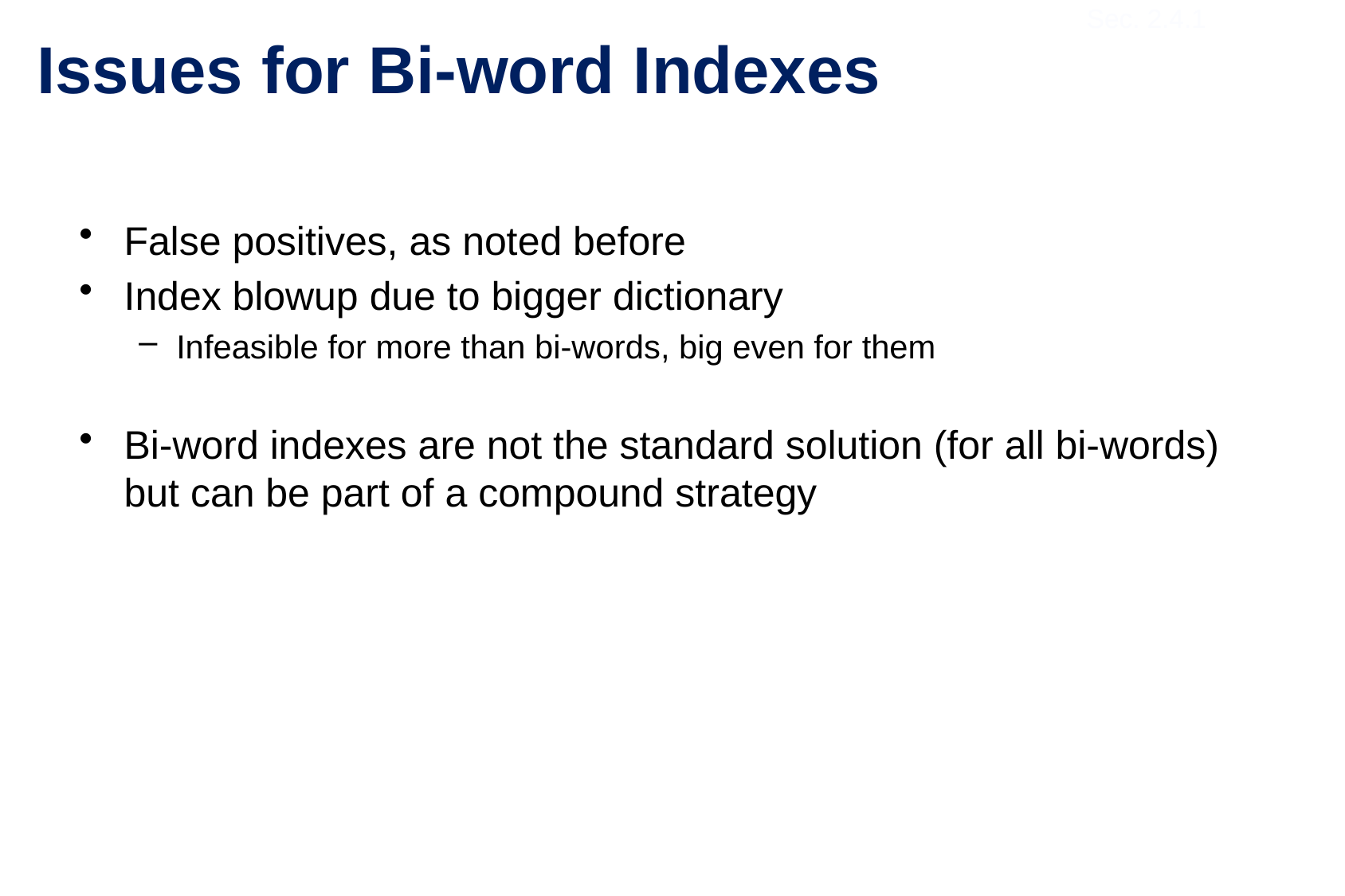

Sec. 2.4.1
# Issues for Bi-word Indexes
False positives, as noted before
Index blowup due to bigger dictionary
Infeasible for more than bi-words, big even for them

Bi-word indexes are not the standard solution (for all bi-words) but can be part of a compound strategy